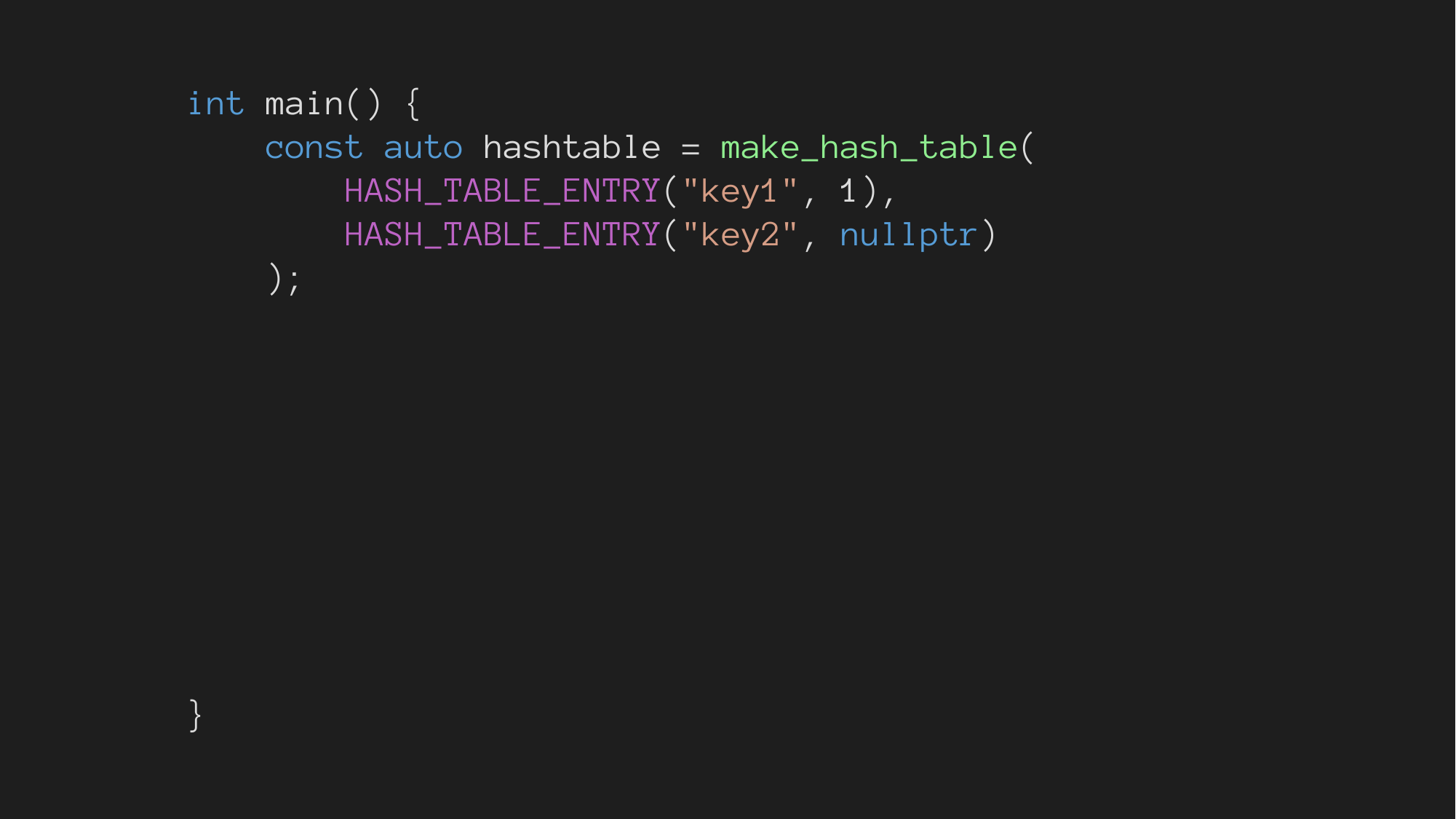

int main() {
    const auto hashtable = make_hash_table(
        HASH_TABLE_ENTRY("key1", 1),
        HASH_TABLE_ENTRY("key2", nullptr)
    );

}